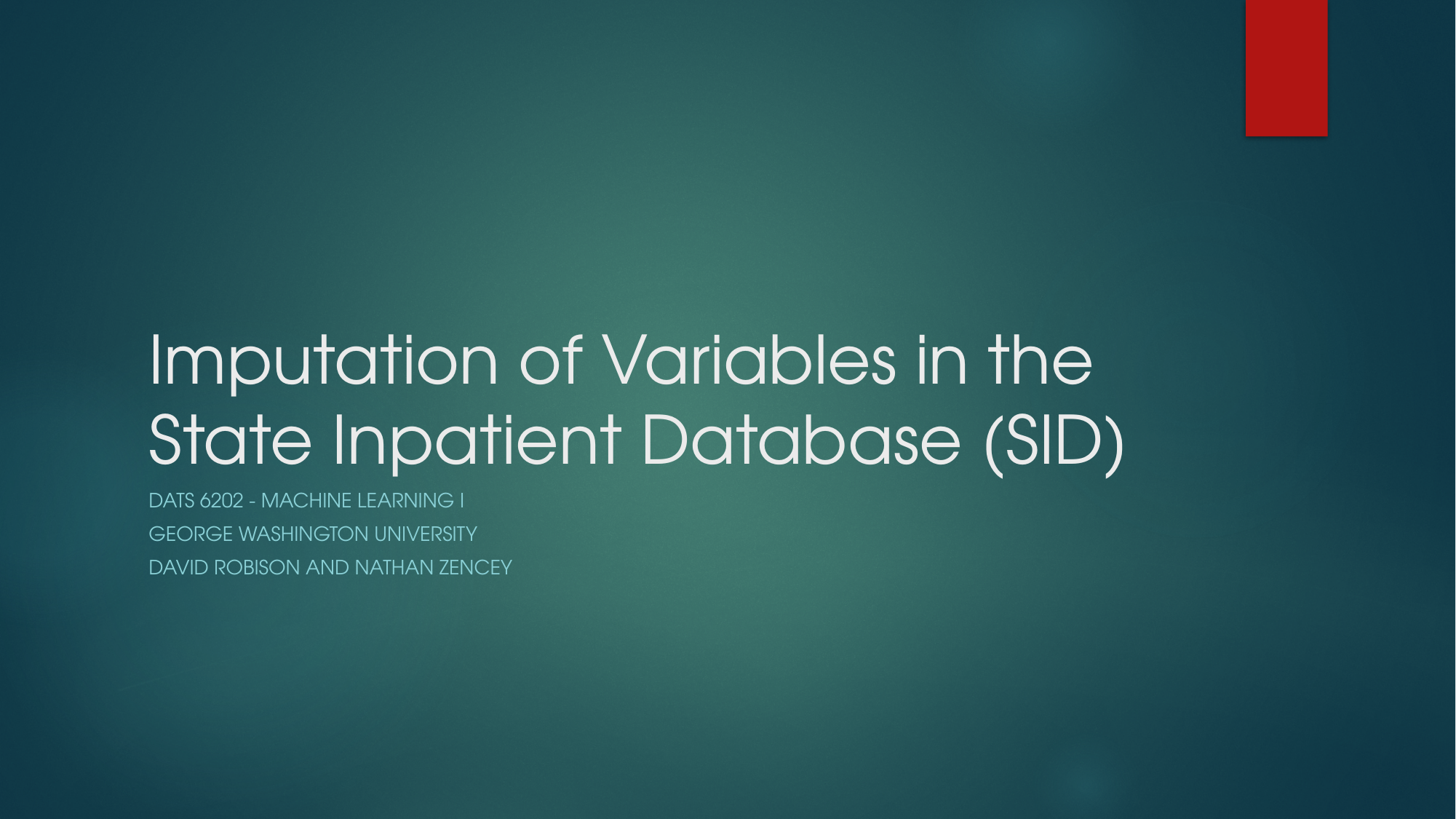

# Imputation of Variables in the State Inpatient Database (SID)
DATS 6202 - Machine Learning I
George Washington University
David Robison and Nathan Zencey